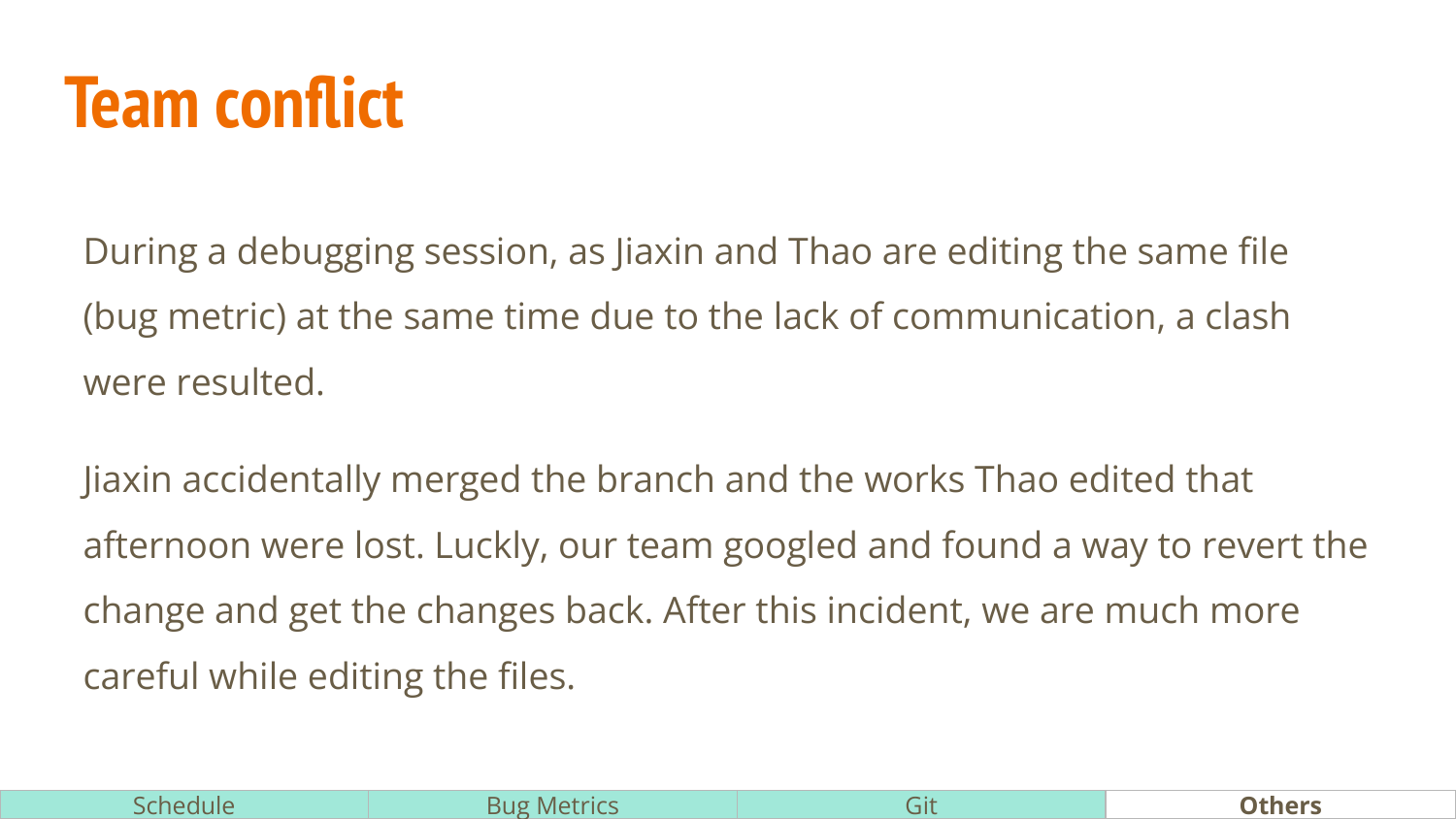

# Team conflict

During a debugging session, as Jiaxin and Thao are editing the same file (bug metric) at the same time due to the lack of communication, a clash were resulted.
Jiaxin accidentally merged the branch and the works Thao edited that afternoon were lost. Luckly, our team googled and found a way to revert the change and get the changes back. After this incident, we are much more careful while editing the files.
Schedule
Bug Metrics
Git
Others